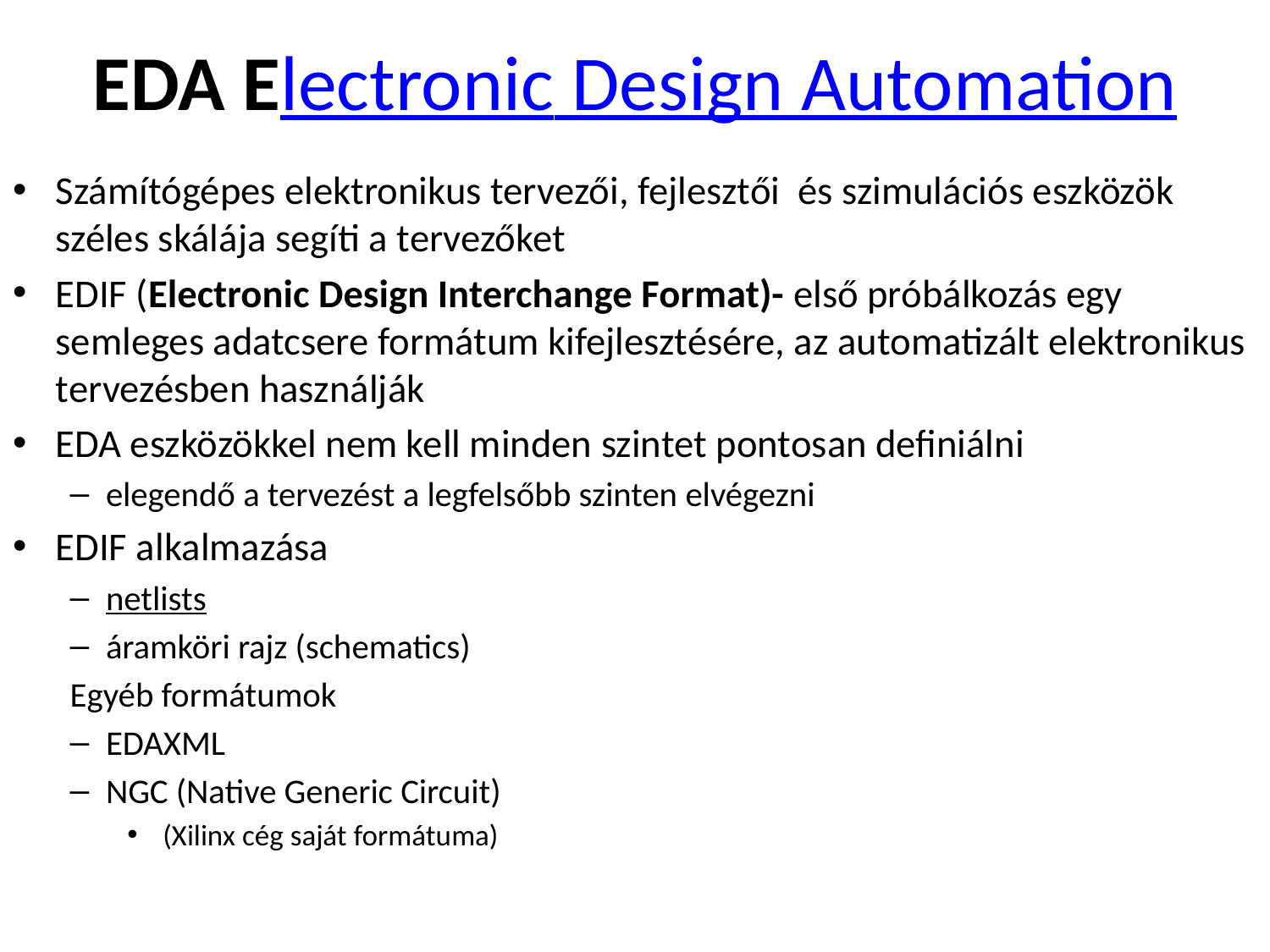

# EDA Electronic Design Automation
Számítógépes elektronikus tervezői, fejlesztői  és szimulációs eszközök széles skálája segíti a tervezőket
EDIF (Electronic Design Interchange Format)- első próbálkozás egy semleges adatcsere formátum kifejlesztésére, az automatizált elektronikus  tervezésben használják
EDA eszközökkel nem kell minden szintet pontosan definiálni
elegendő a tervezést a legfelsőbb szinten elvégezni
EDIF alkalmazása
netlists
áramköri rajz (schematics)
Egyéb formátumok
	EDAXML
	NGC (Native Generic Circuit)
 (Xilinx cég saját formátuma)